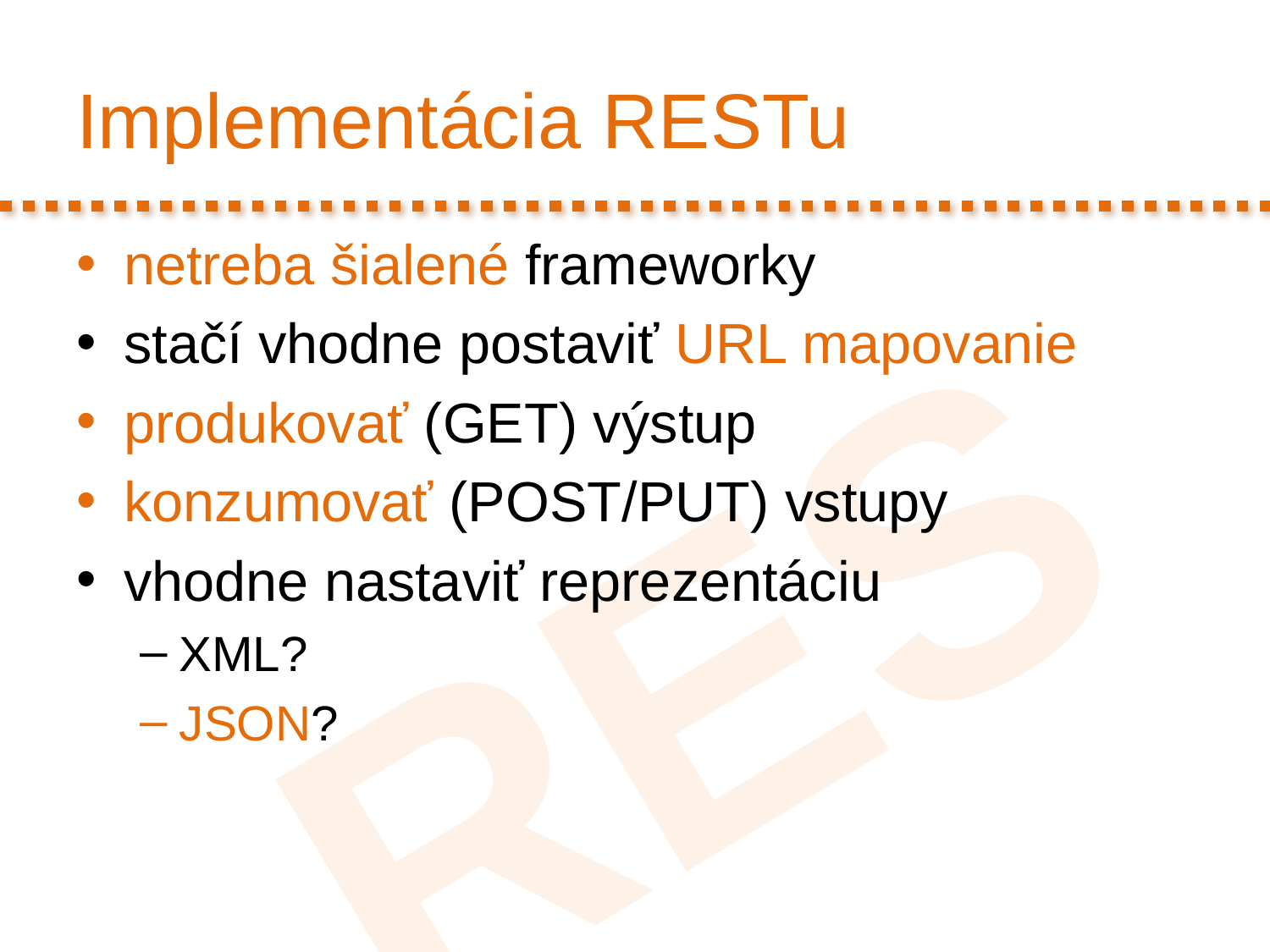

# Implementácia RESTu
netreba šialené frameworky
stačí vhodne postaviť URL mapovanie
produkovať (GET) výstup
konzumovať (POST/PUT) vstupy
vhodne nastaviť reprezentáciu
XML?
JSON?